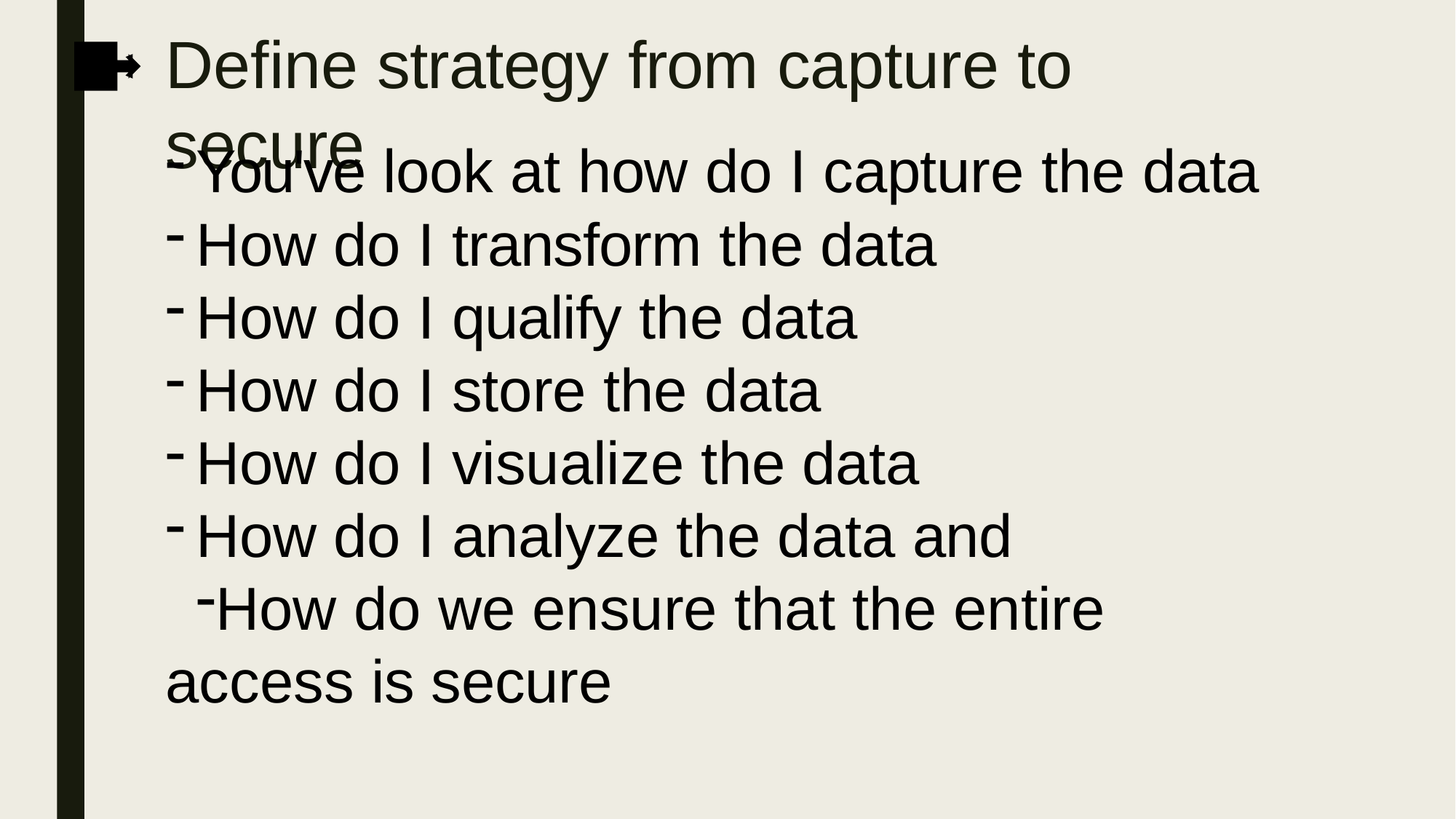

# Define strategy from capture to secure

You've look at how do I capture the data
How do I transform the data
How do I qualify the data
How do I store the data
How do I visualize the data
How do I analyze the data and
How do we ensure that the entire access is secure